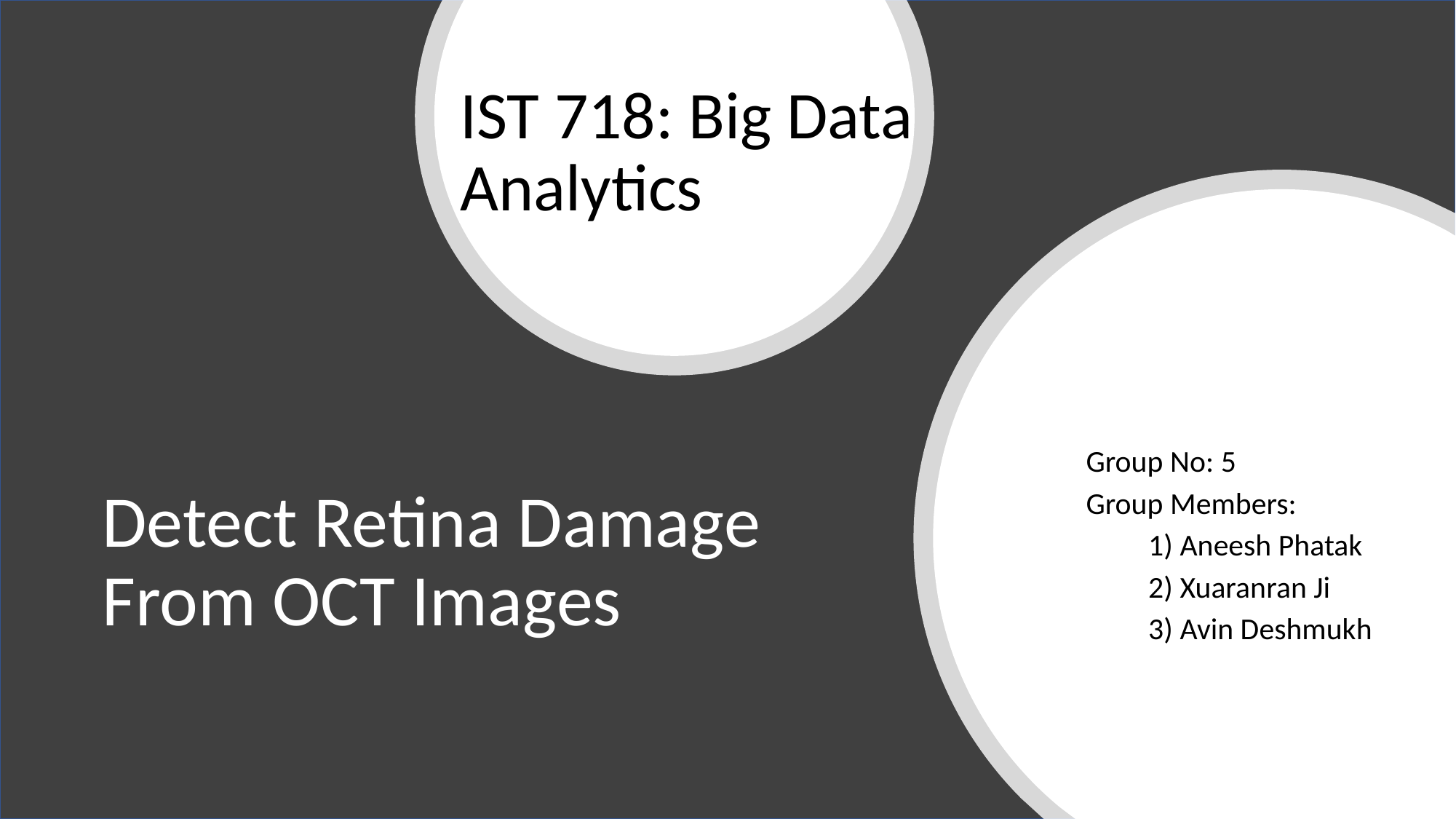

IST 718: Big Data Analytics

Group No: 5
Group Members:
         1) Aneesh Phatak
         2) Xuaranran Ji
         3) Avin Deshmukh
# Detect Retina Damage From OCT Images